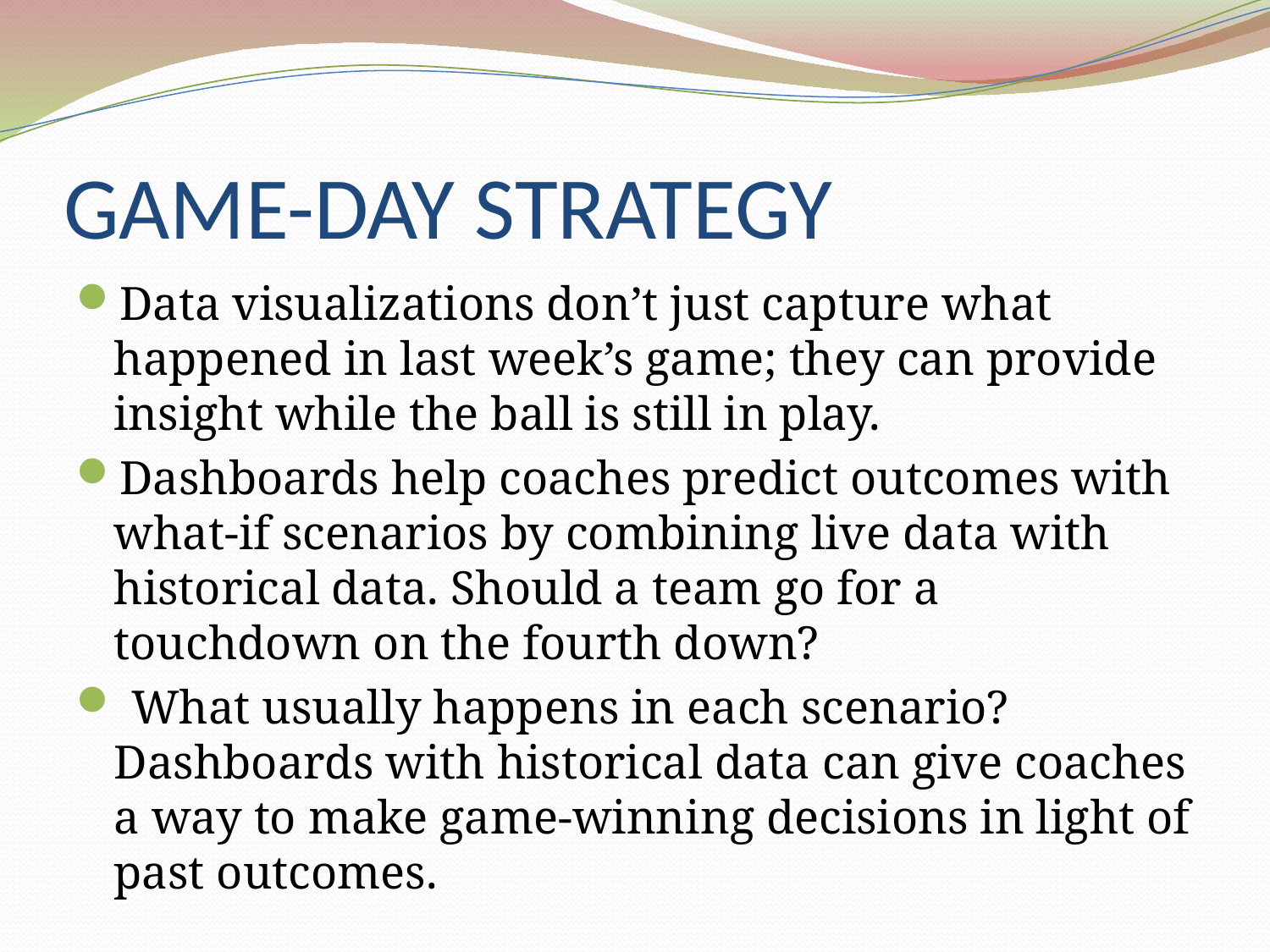

# GAME-DAY STRATEGY
Data visualizations don’t just capture what happened in last week’s game; they can provide insight while the ball is still in play.
Dashboards help coaches predict outcomes with what-if scenarios by combining live data with historical data. Should a team go for a touchdown on the fourth down?
 What usually happens in each scenario? Dashboards with historical data can give coaches a way to make game-winning decisions in light of past outcomes.